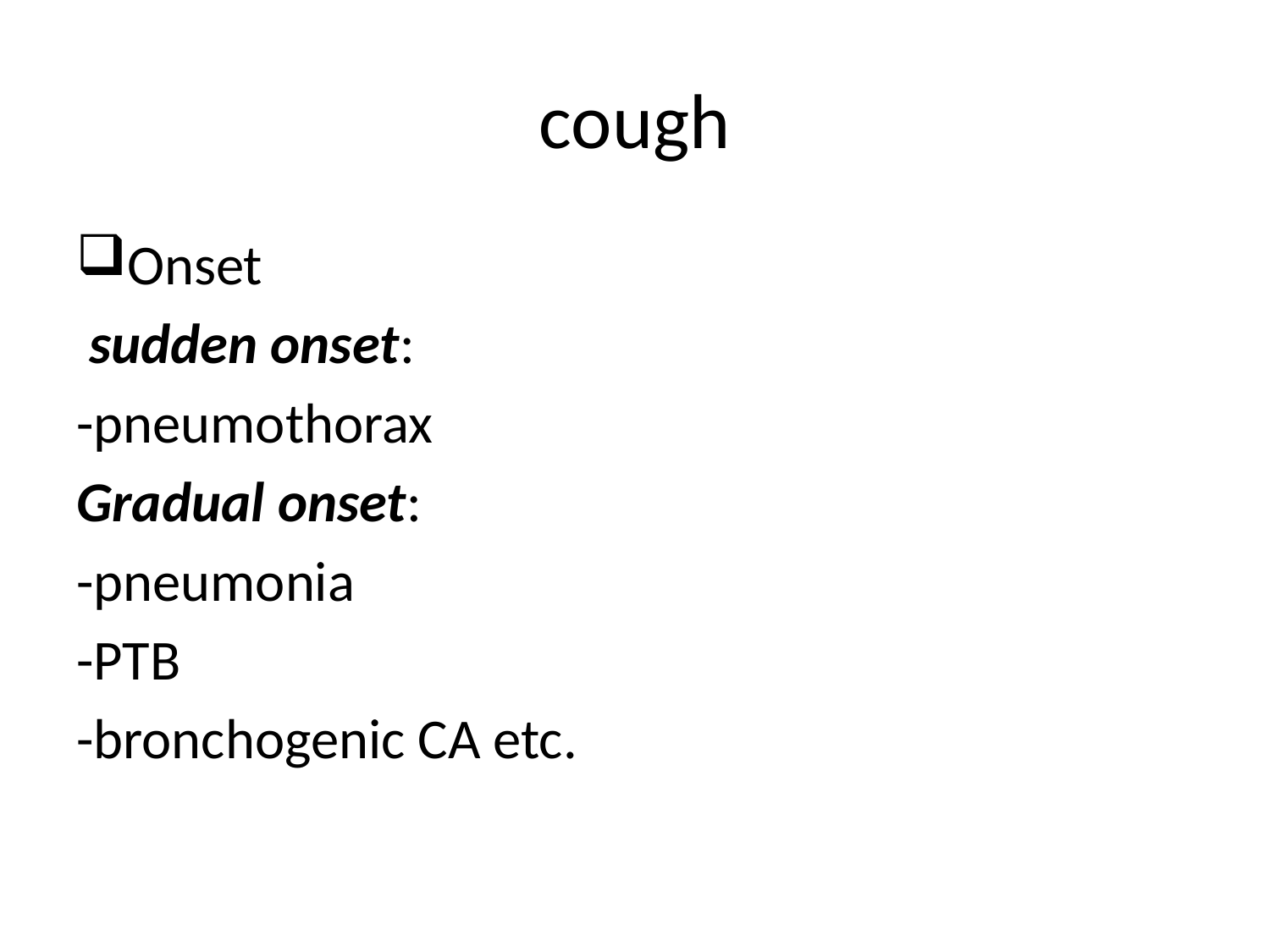

# cough
Onset
 sudden onset:
-pneumothorax
Gradual onset:
-pneumonia
-PTB
-bronchogenic CA etc.